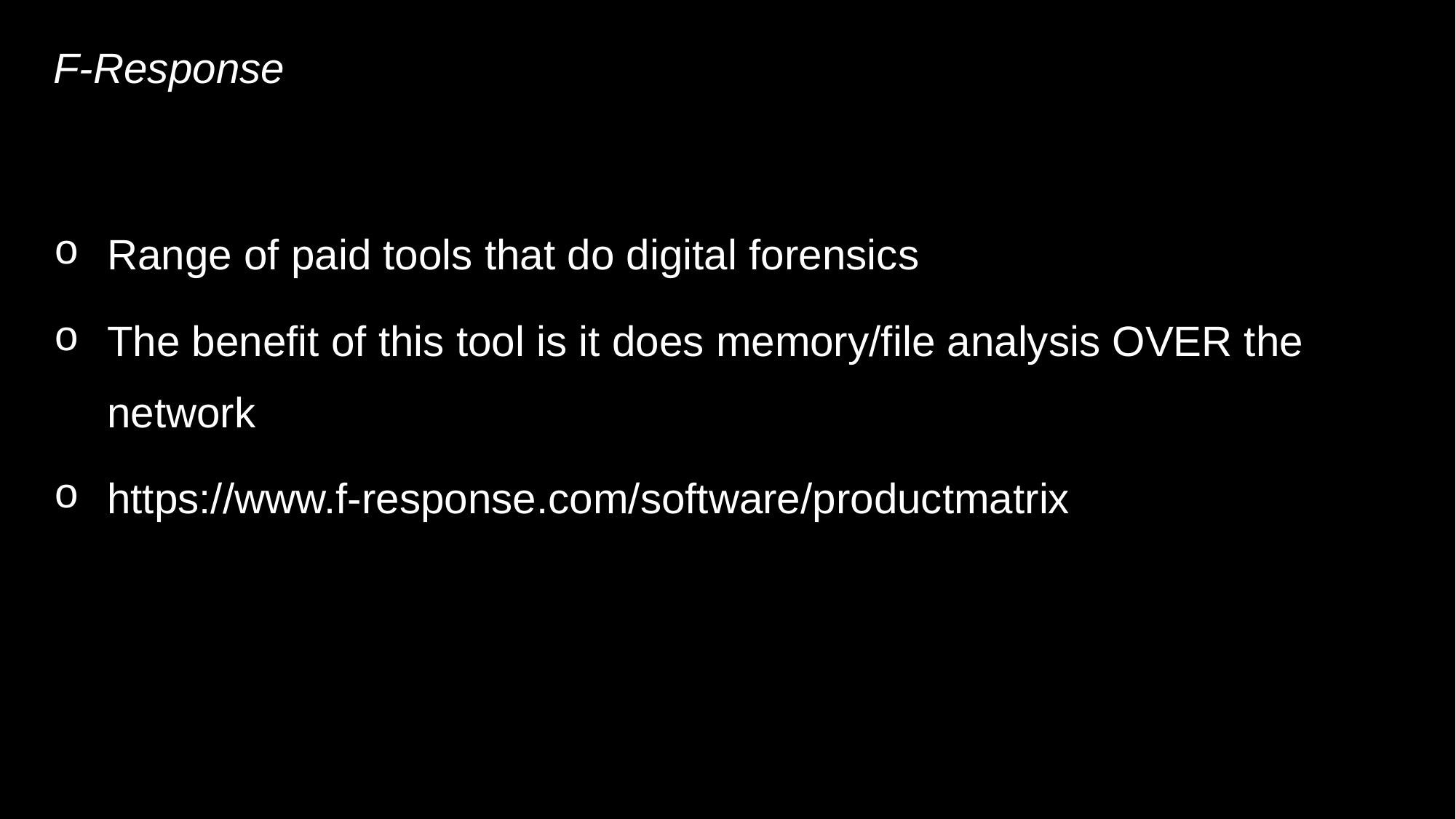

# F-Response
Range of paid tools that do digital forensics
The benefit of this tool is it does memory/file analysis OVER the network
https://www.f-response.com/software/productmatrix